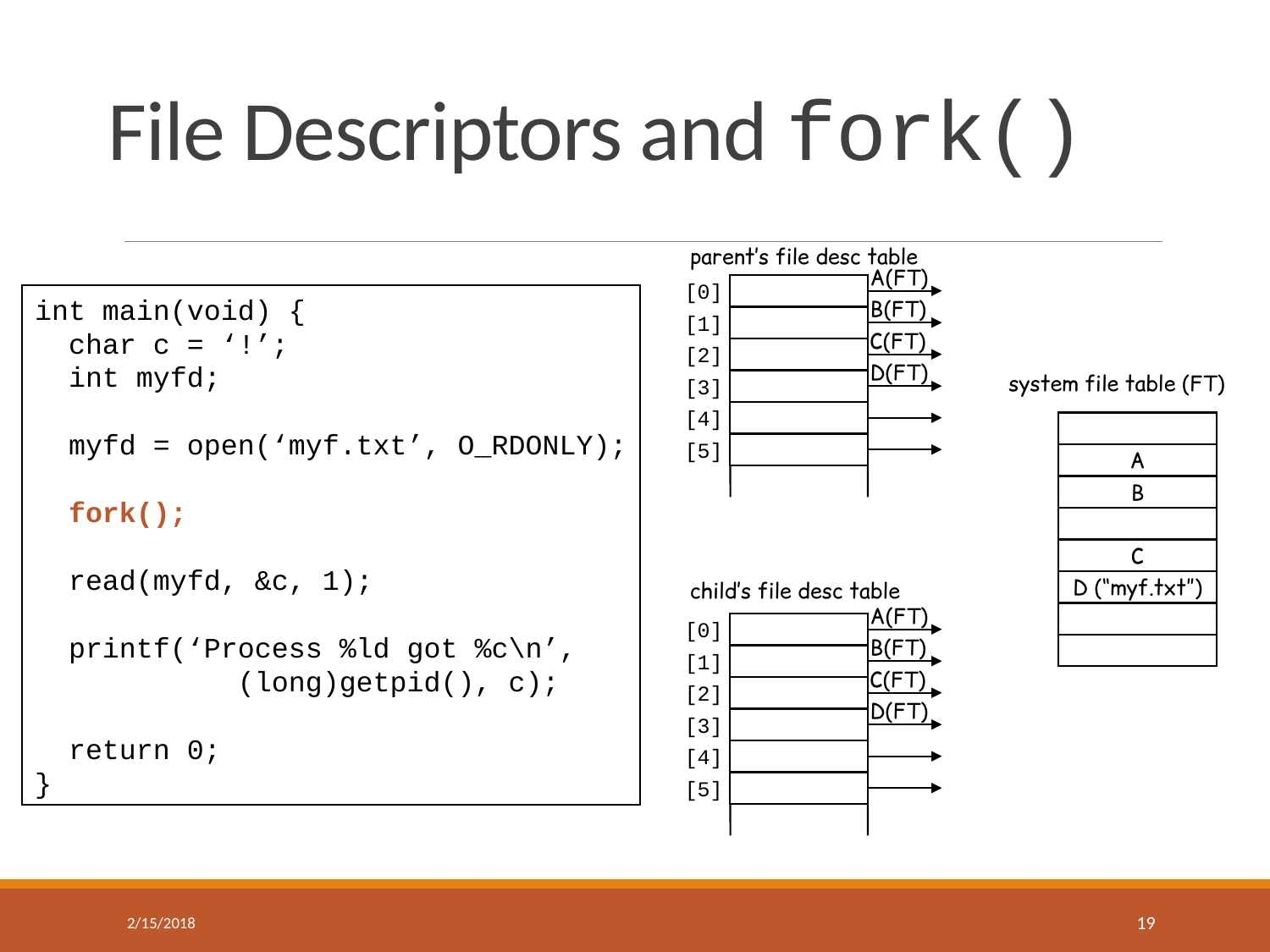

# File Descriptors and fork()
parent’s file desc table
A(FT)
[0]

int main(void) {
  char c = ‘!’;
  int myfd;

  myfd = open(‘myf.txt’, O_RDONLY);

  fork();

  read(myfd, &c, 1);

  printf(‘Process %ld got %c\n’,
            (long)getpid(), c);

  return 0;
}
B(FT)
[1]

C(FT)
[2]

D(FT)
system file table (FT)
[3]

[4]

[5]

A

B

C
child’s file desc table
D (“myf.txt”)
A(FT)

[0]

B(FT)

[1]

C(FT)
[2]

D(FT)
[3]

[4]

[5]

2/15/2018
19